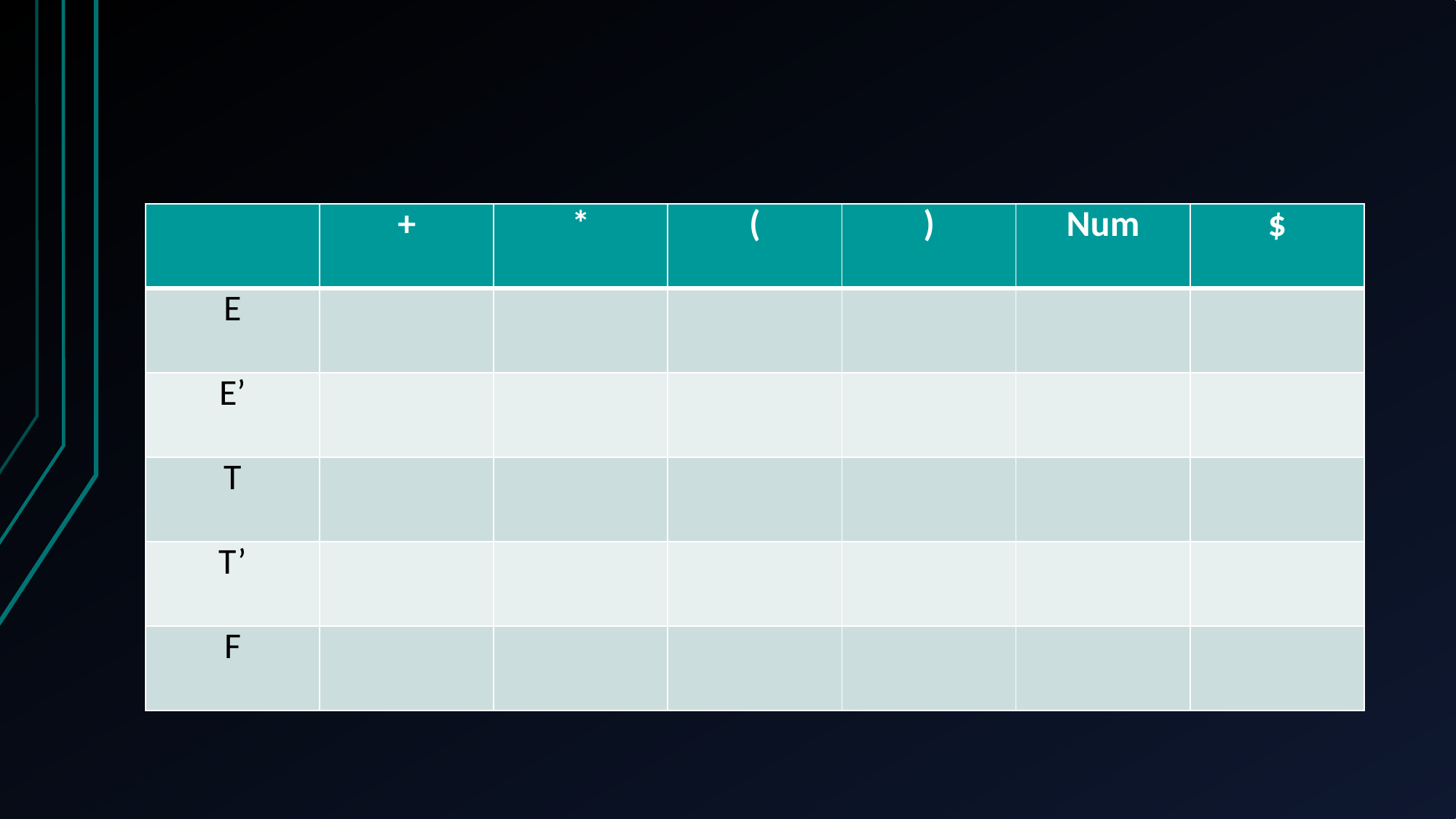

|  | + | \* | ( | ) | Num | $ |
| --- | --- | --- | --- | --- | --- | --- |
| E |  |  |  |  |  |  |
| E’ |  |  |  |  |  |  |
| T |  |  |  |  |  |  |
| T’ |  |  |  |  |  |  |
| F |  |  |  |  |  |  |